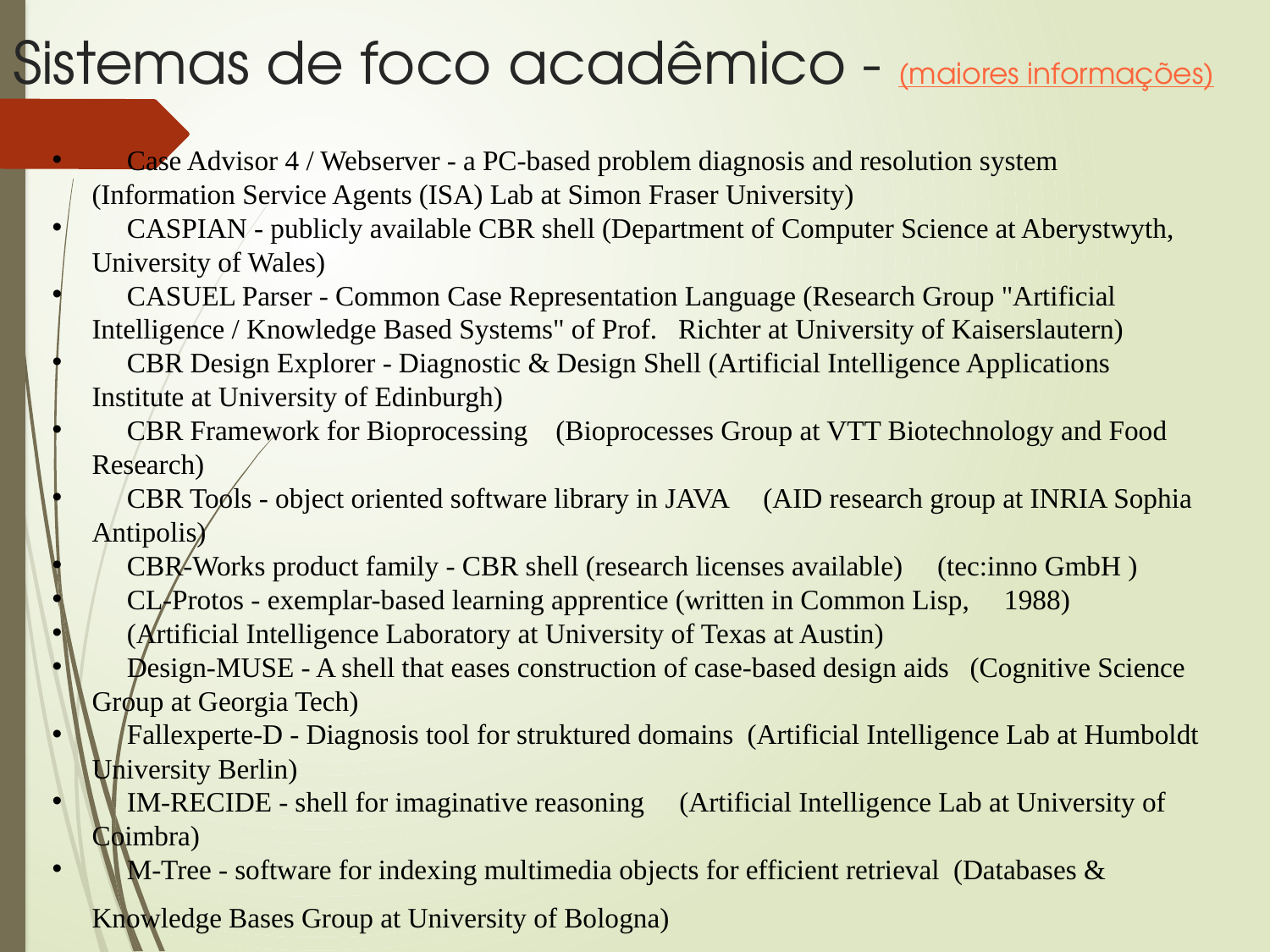

# Sistemas de foco acadêmico - (maiores informações)
     Case Advisor 4 / Webserver - a PC-based problem diagnosis and resolution system (Information Service Agents (ISA) Lab at Simon Fraser University)
     CASPIAN - publicly available CBR shell (Department of Computer Science at Aberystwyth, University of Wales)
     CASUEL Parser - Common Case Representation Language (Research Group "Artificial Intelligence / Knowledge Based Systems" of Prof.   Richter at University of Kaiserslautern)
     CBR Design Explorer - Diagnostic & Design Shell (Artificial Intelligence Applications Institute at University of Edinburgh)
     CBR Framework for Bioprocessing    (Bioprocesses Group at VTT Biotechnology and Food Research)
     CBR Tools - object oriented software library in JAVA     (AID research group at INRIA Sophia Antipolis)
     CBR-Works product family - CBR shell (research licenses available)     (tec:inno GmbH )
     CL-Protos - exemplar-based learning apprentice (written in Common Lisp,     1988)
     (Artificial Intelligence Laboratory at University of Texas at Austin)
     Design-MUSE - A shell that eases construction of case-based design aids   (Cognitive Science Group at Georgia Tech)
     Fallexperte-D - Diagnosis tool for struktured domains  (Artificial Intelligence Lab at Humboldt University Berlin)
     IM-RECIDE - shell for imaginative reasoning     (Artificial Intelligence Lab at University of Coimbra)
     M-Tree - software for indexing multimedia objects for efficient retrieval  (Databases & Knowledge Bases Group at University of Bologna)